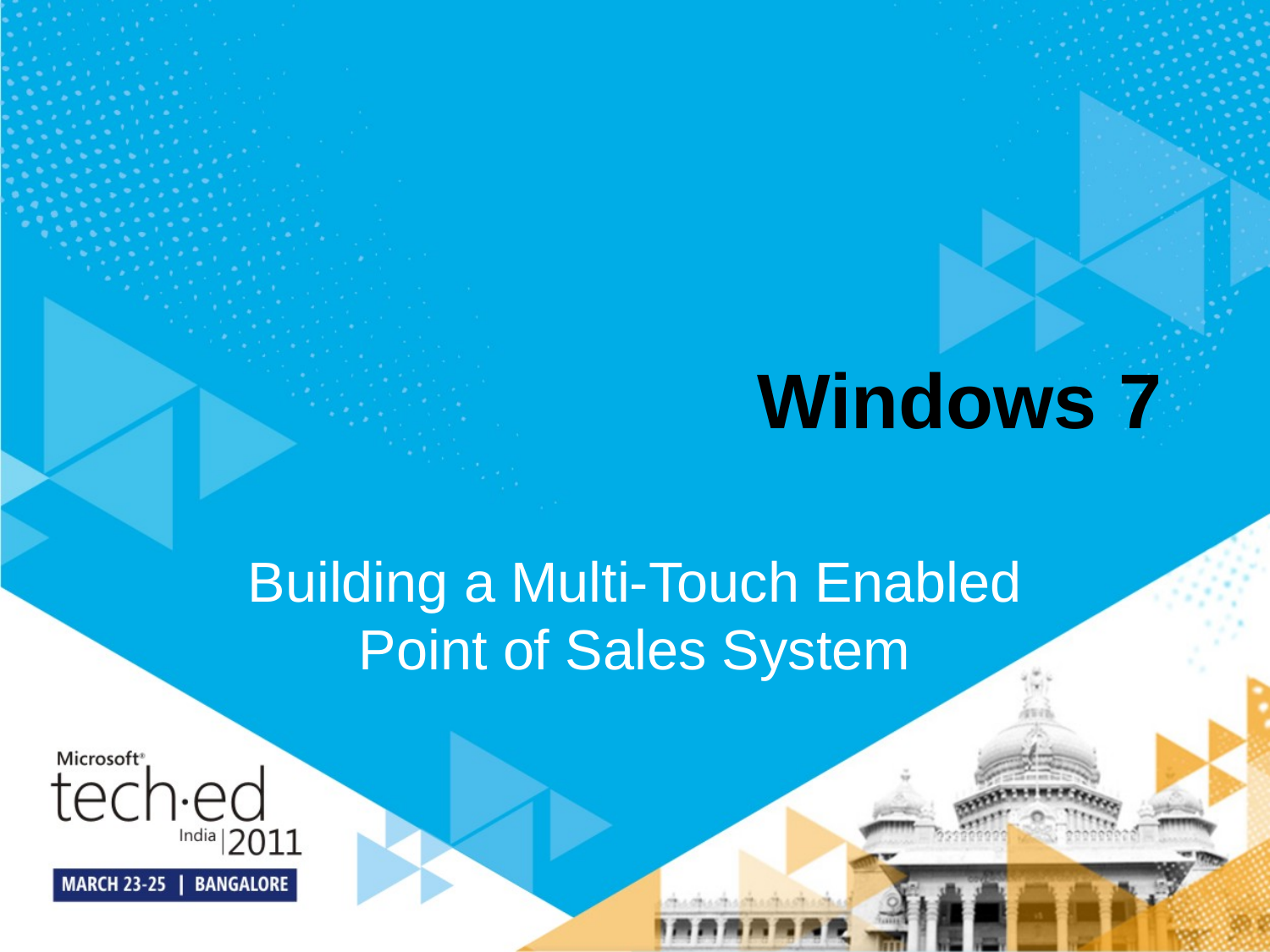

# Windows 7
Building a Multi-Touch Enabled Point of Sales System